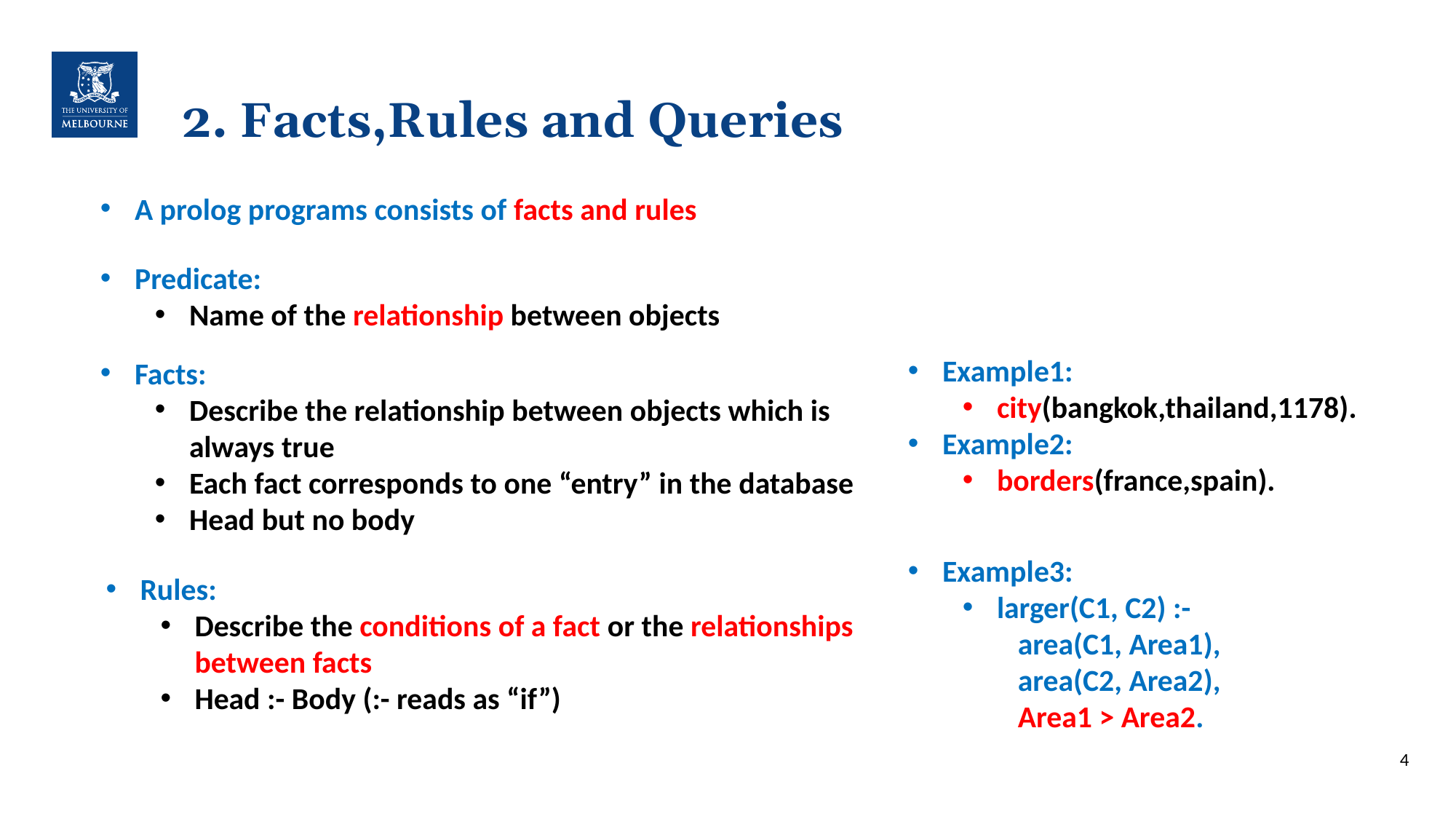

# 2. Facts,Rules and Queries
A prolog programs consists of facts and rules
Predicate:
Name of the relationship between objects
Example1:
city(bangkok,thailand,1178).
Example2:
borders(france,spain).
Facts:
Describe the relationship between objects which is always true
Each fact corresponds to one “entry” in the database
Head but no body
Example3:
larger(C1, C2) :-
        area(C1, Area1),
        area(C2, Area2),
        Area1 > Area2.
Rules:
Describe the conditions of a fact or the relationships between facts
Head :- Body (:- reads as “if”)
4